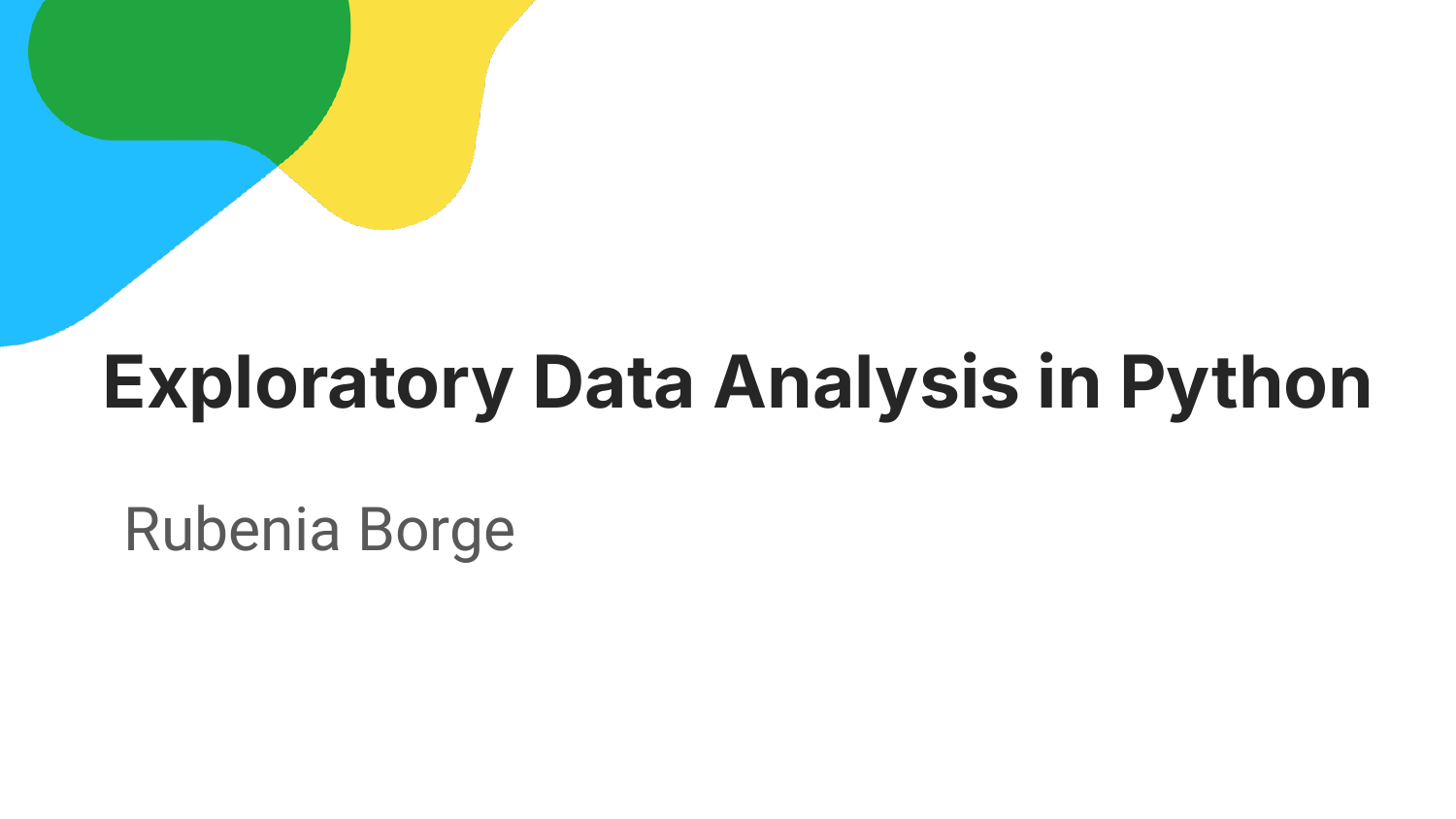

# Exploratory Data Analysis in Python
Rubenia Borge